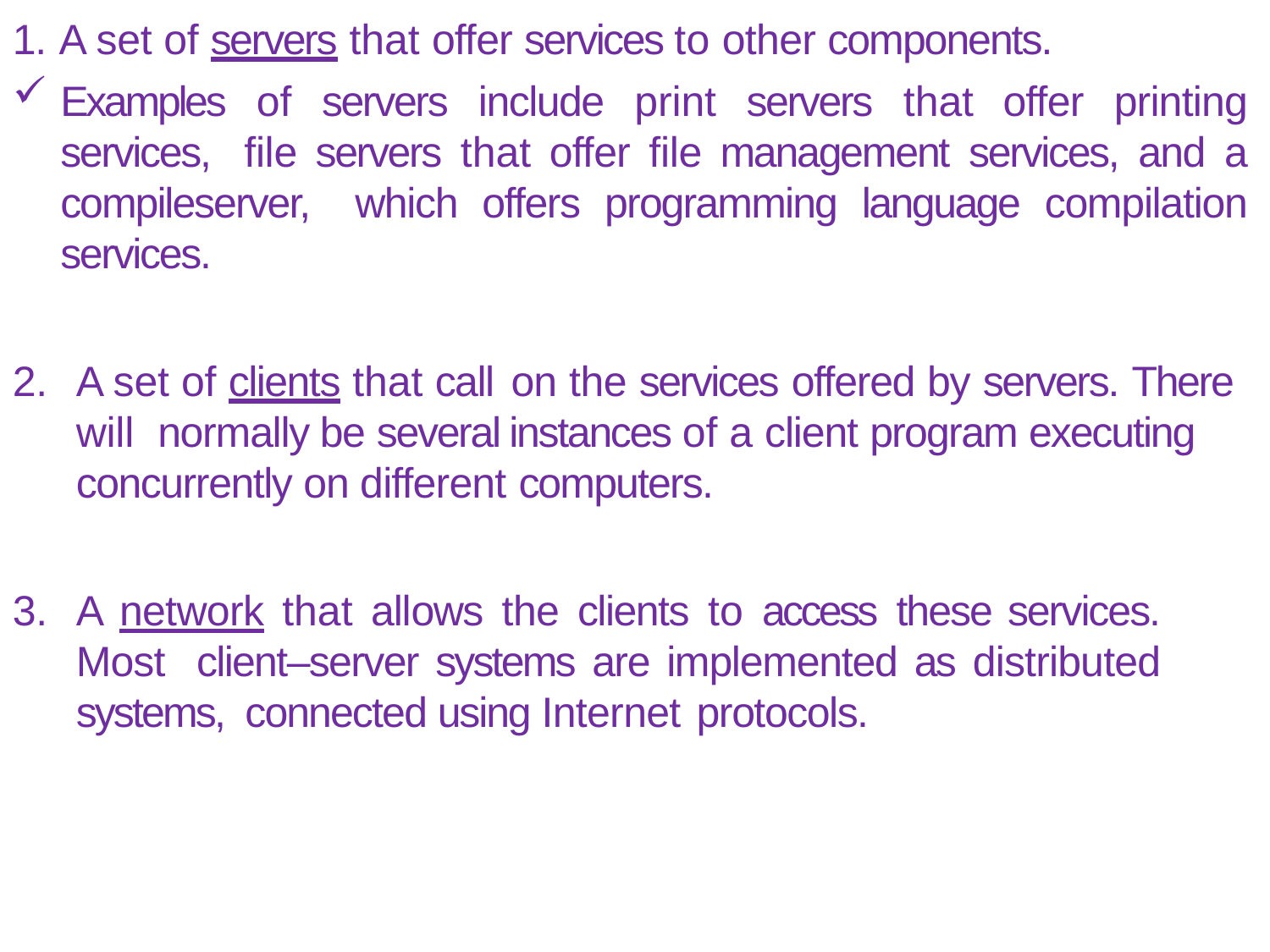

1. A set of servers that offer services to other components.
Examples of servers include print servers that offer printing services,  file servers that offer file management services, and a compileserver,  which offers programming language compilation services.

A set of clients that call on the services offered by servers. There will  normally be several instances of a client program executing  concurrently on different computers.

A network that allows the clients to access these services. Most  client–server systems are implemented as distributed systems,  connected using Internet  protocols.